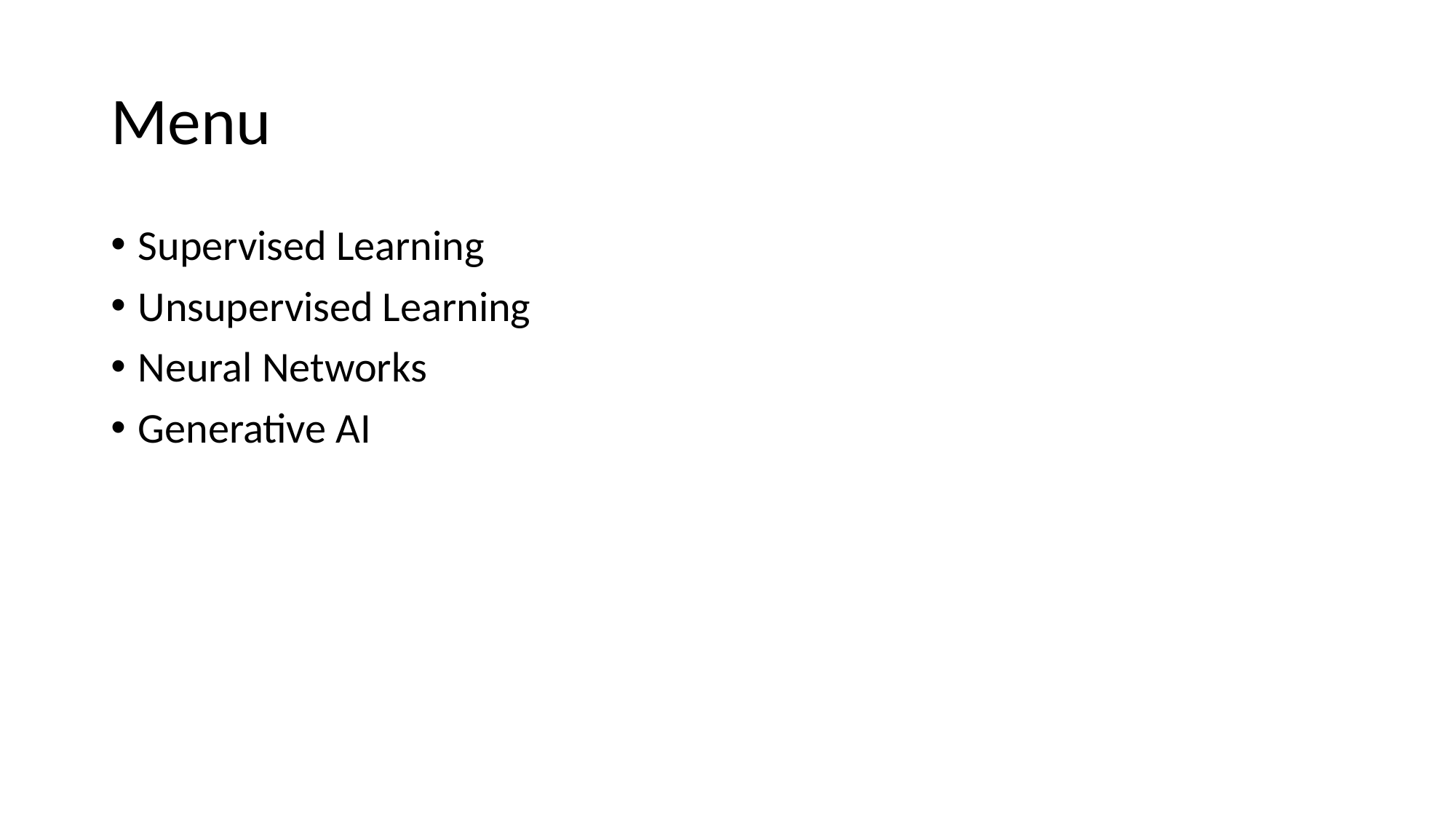

# Menu
Supervised Learning
Unsupervised Learning
Neural Networks
Generative AI